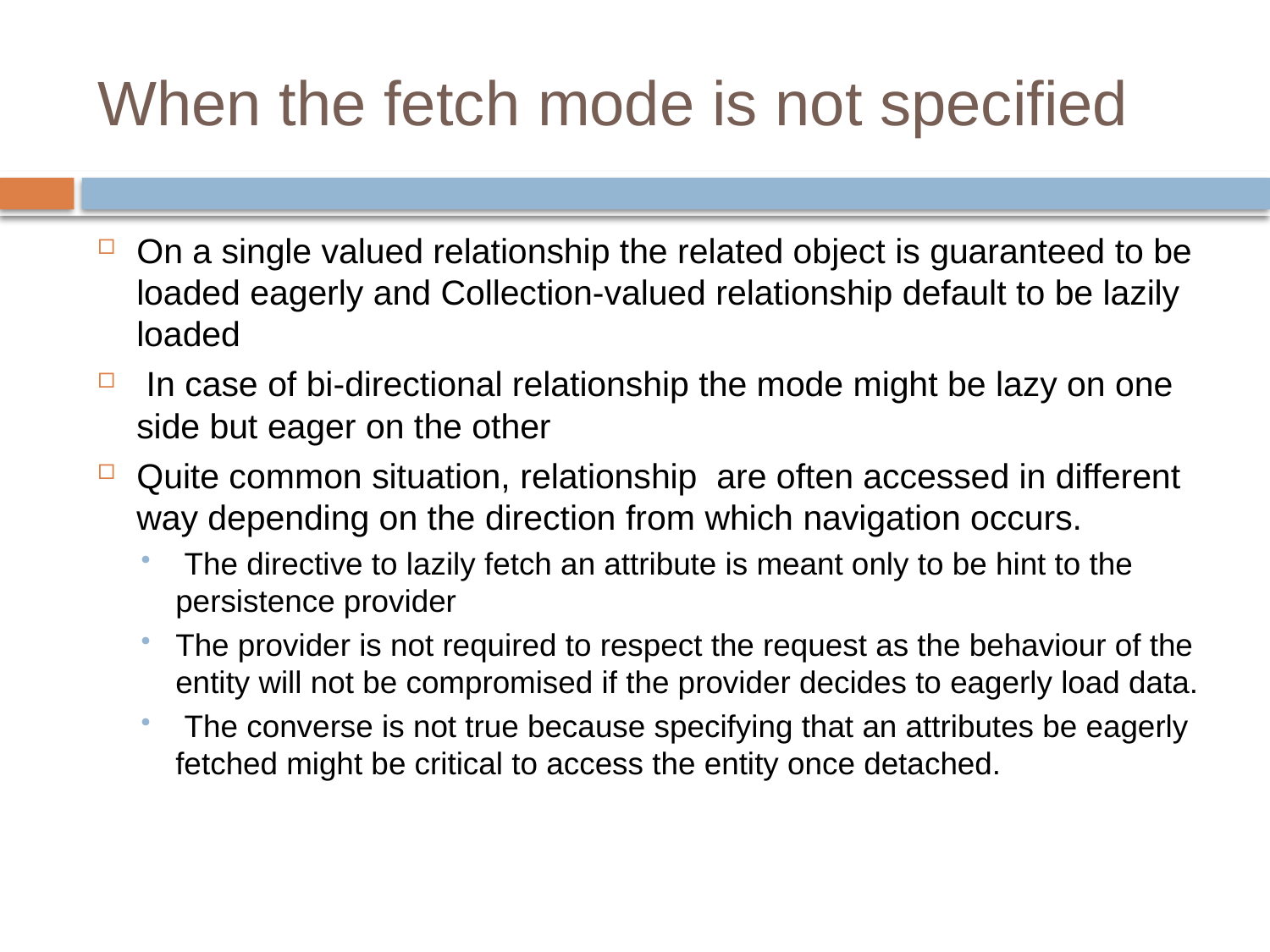

# When the fetch mode is not specified
On a single valued relationship the related object is guaranteed to be loaded eagerly and Collection-valued relationship default to be lazily loaded
 In case of bi-directional relationship the mode might be lazy on one side but eager on the other
Quite common situation, relationship  are often accessed in different way depending on the direction from which navigation occurs.
 The directive to lazily fetch an attribute is meant only to be hint to the persistence provider
The provider is not required to respect the request as the behaviour of the entity will not be compromised if the provider decides to eagerly load data.
 The converse is not true because specifying that an attributes be eagerly fetched might be critical to access the entity once detached.